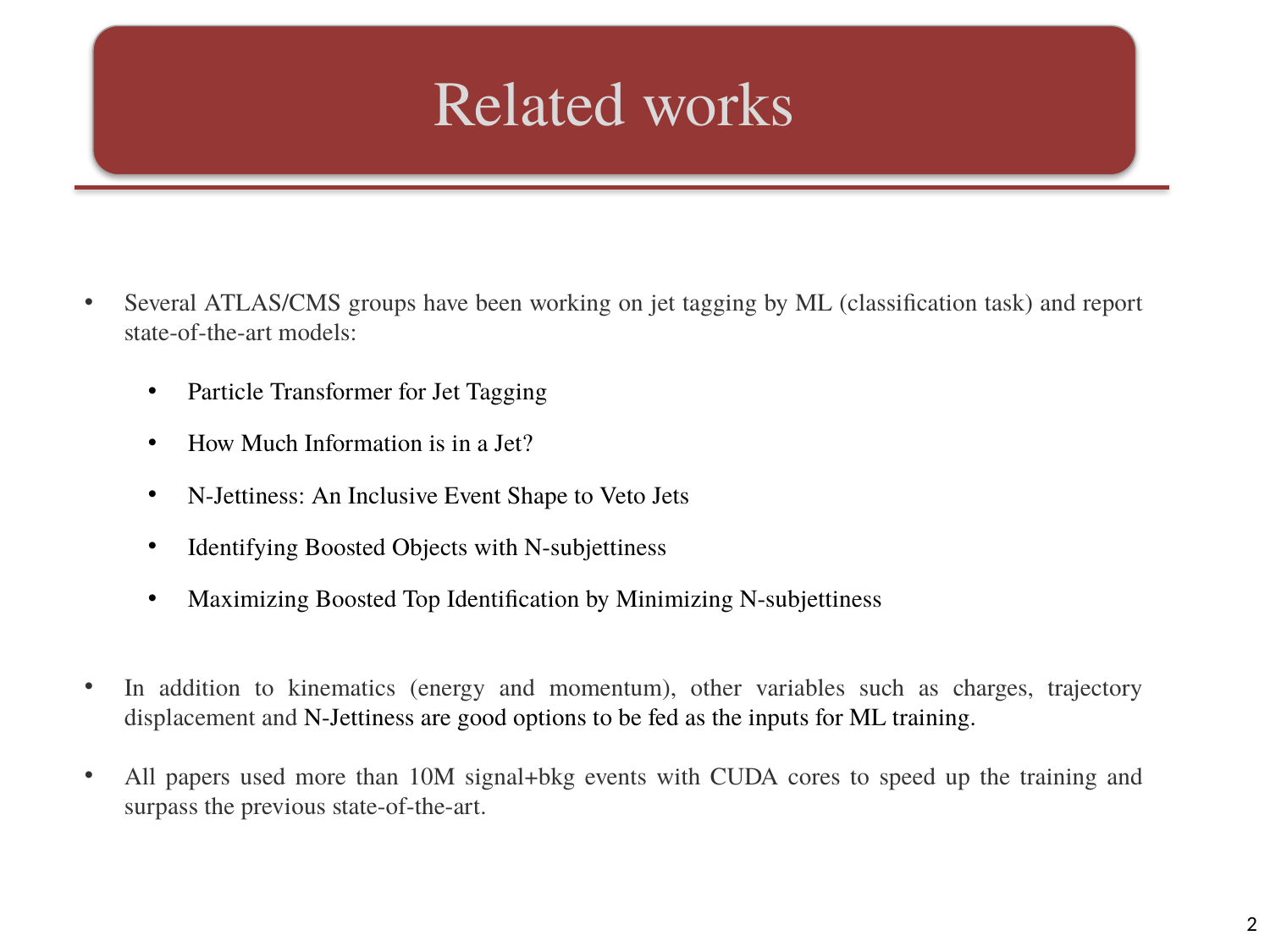

Related works
Several ATLAS/CMS groups have been working on jet tagging by ML (classification task) and report state-of-the-art models:

Particle Transformer for Jet Tagging

How Much Information is in a Jet?

N-Jettiness: An Inclusive Event Shape to Veto Jets

Identifying Boosted Objects with N-subjettiness

Maximizing Boosted Top Identification by Minimizing N-subjettiness

In addition to kinematics (energy and momentum), other variables such as charges, trajectory displacement and N-Jettiness are good options to be fed as the inputs for ML training.

All papers used more than 10M signal+bkg events with CUDA cores to speed up the training and surpass the previous state-of-the-art.
2